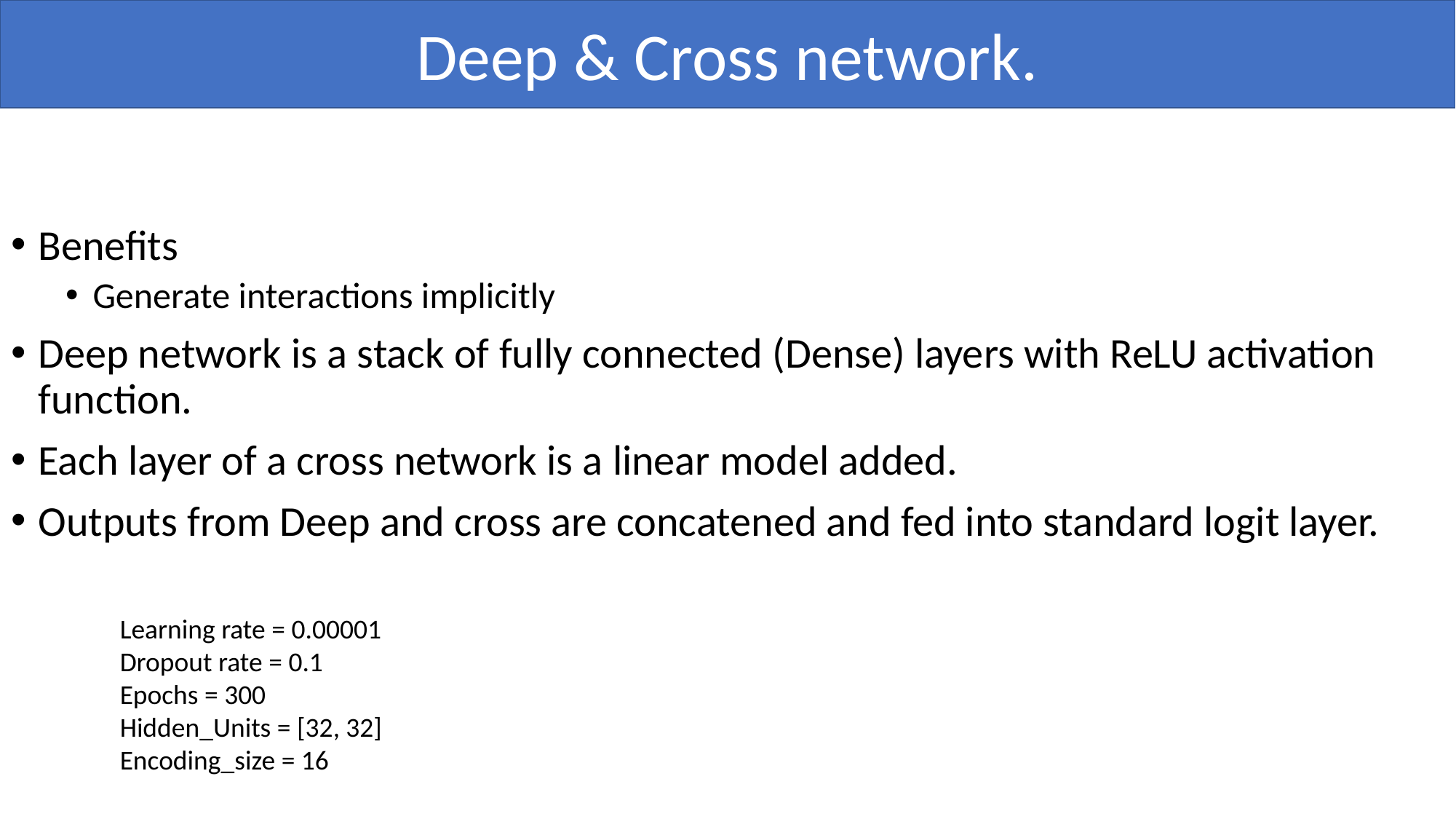

Deep & Cross network.
Benefits
Generate interactions implicitly
Deep network is a stack of fully connected (Dense) layers with ReLU activation function.
Each layer of a cross network is a linear model added.
Outputs from Deep and cross are concatened and fed into standard logit layer.
Learning rate = 0.00001
Dropout rate = 0.1
Epochs = 300
Hidden_Units = [32, 32]
Encoding_size = 16